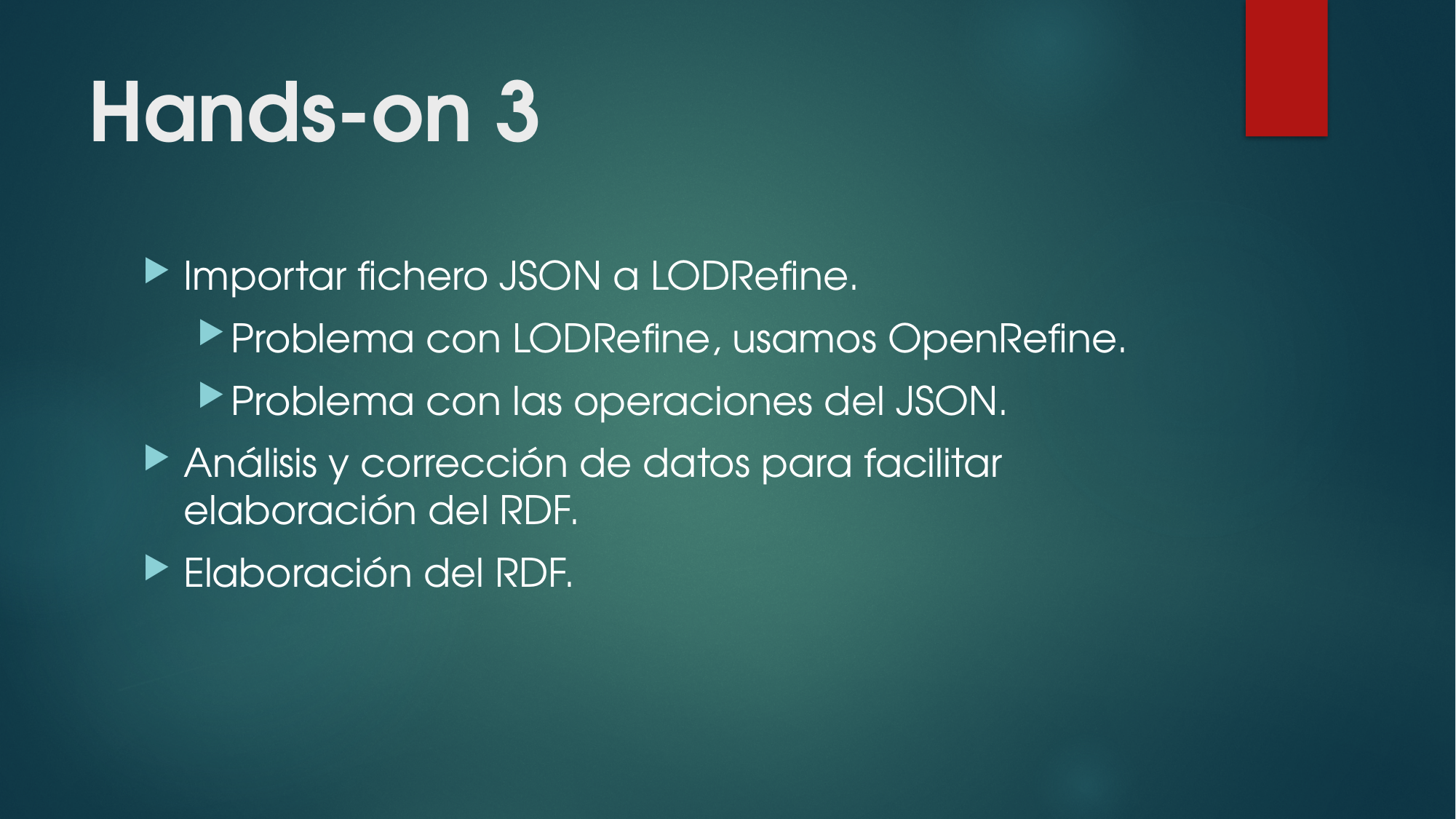

# Hands-on 3
Importar fichero JSON a LODRefine.
Problema con LODRefine, usamos OpenRefine.
Problema con las operaciones del JSON.
Análisis y corrección de datos para facilitar elaboración del RDF.
Elaboración del RDF.